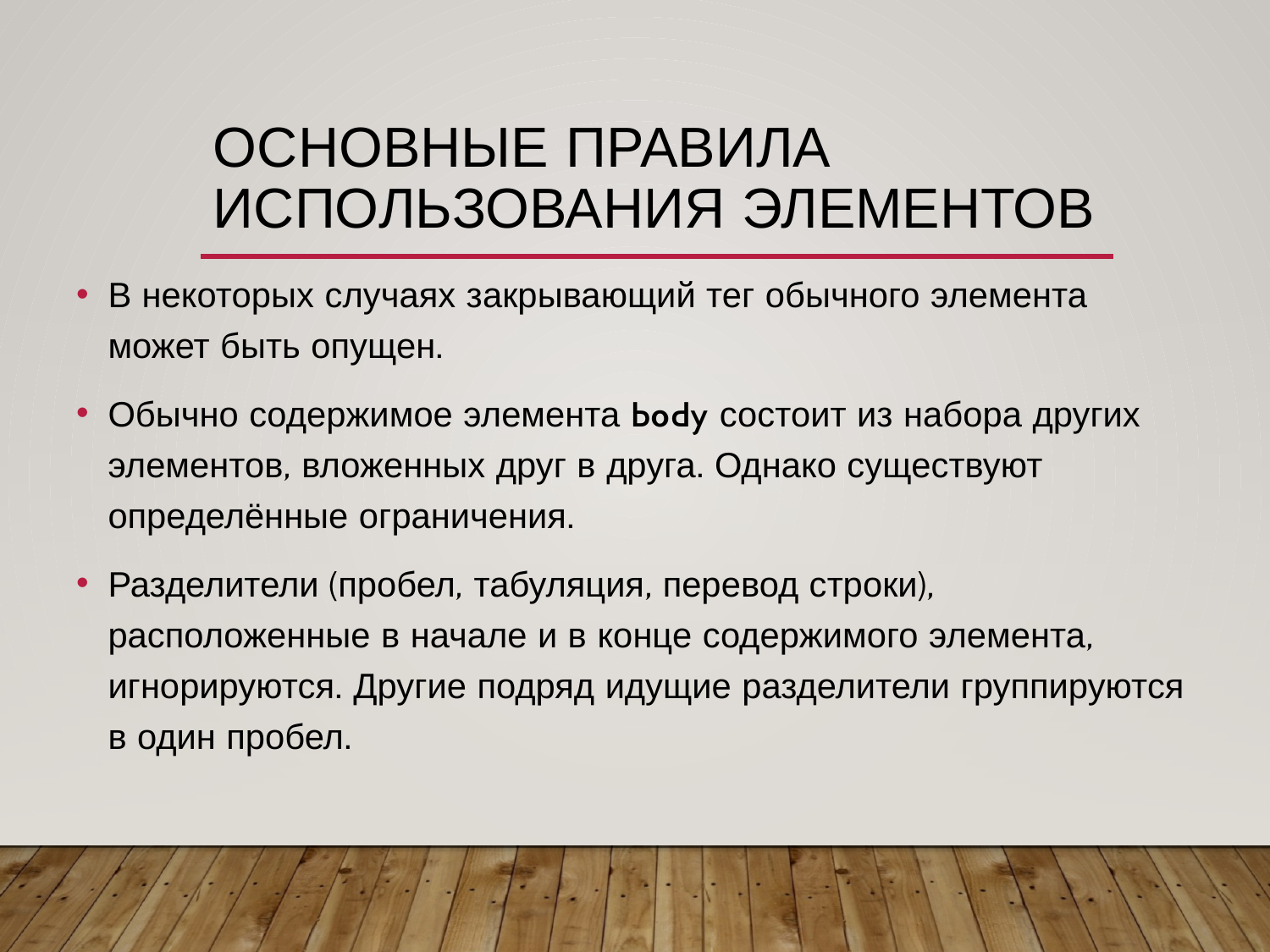

# Основные правила использования элементов
В некоторых случаях закрывающий тег обычного элемента может быть опущен.
Обычно содержимое элемента body состоит из набора других элементов, вложенных друг в друга. Однако существуют определённые ограничения.
Разделители (пробел, табуляция, перевод строки), расположенные в начале и в конце содержимого элемента, игнорируются. Другие подряд идущие разделители группируются в один пробел.